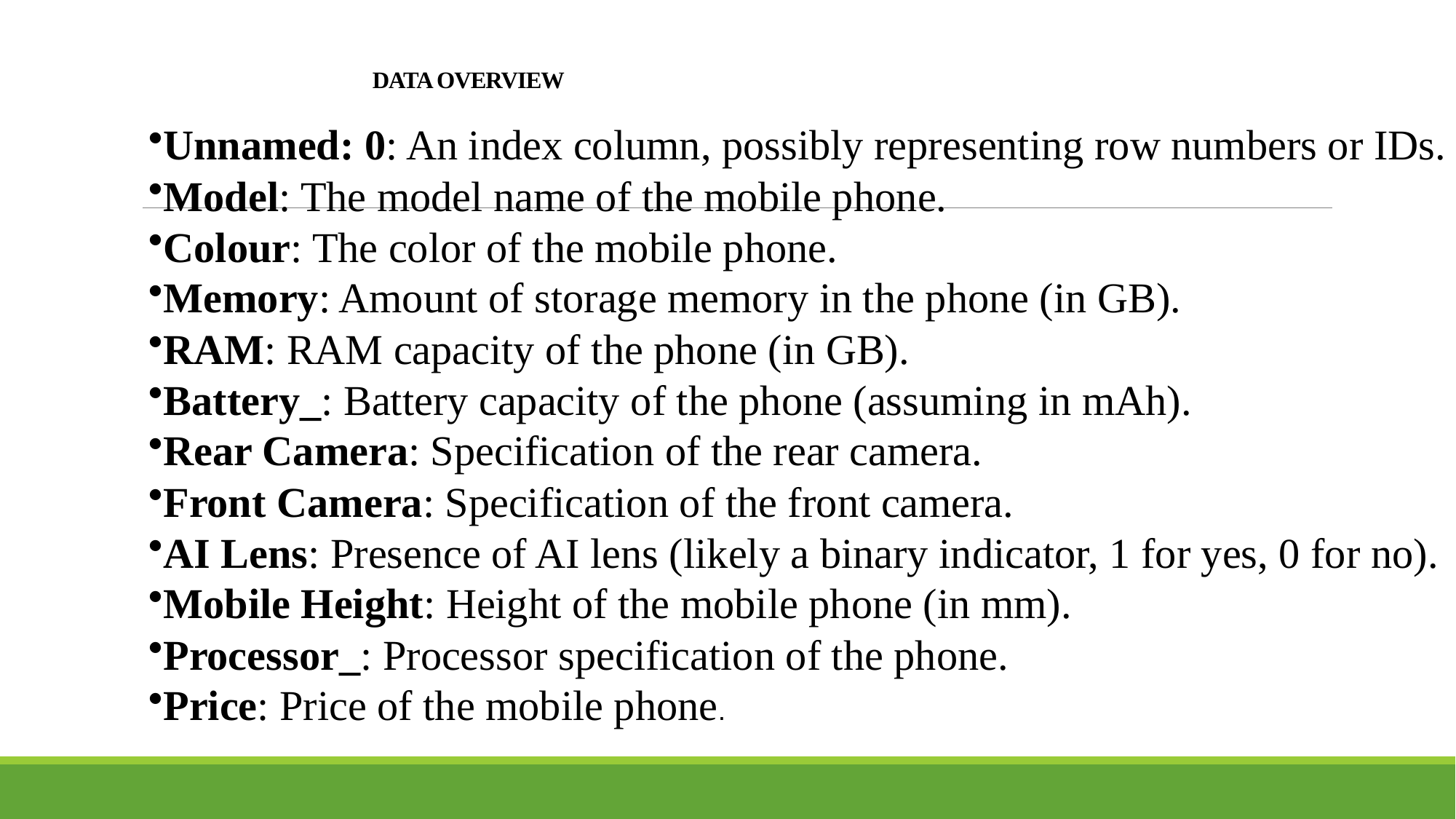

# DATA OVERVIEW
Unnamed: 0: An index column, possibly representing row numbers or IDs.
Model: The model name of the mobile phone.
Colour: The color of the mobile phone.
Memory: Amount of storage memory in the phone (in GB).
RAM: RAM capacity of the phone (in GB).
Battery_: Battery capacity of the phone (assuming in mAh).
Rear Camera: Specification of the rear camera.
Front Camera: Specification of the front camera.
AI Lens: Presence of AI lens (likely a binary indicator, 1 for yes, 0 for no).
Mobile Height: Height of the mobile phone (in mm).
Processor_: Processor specification of the phone.
Price: Price of the mobile phone.